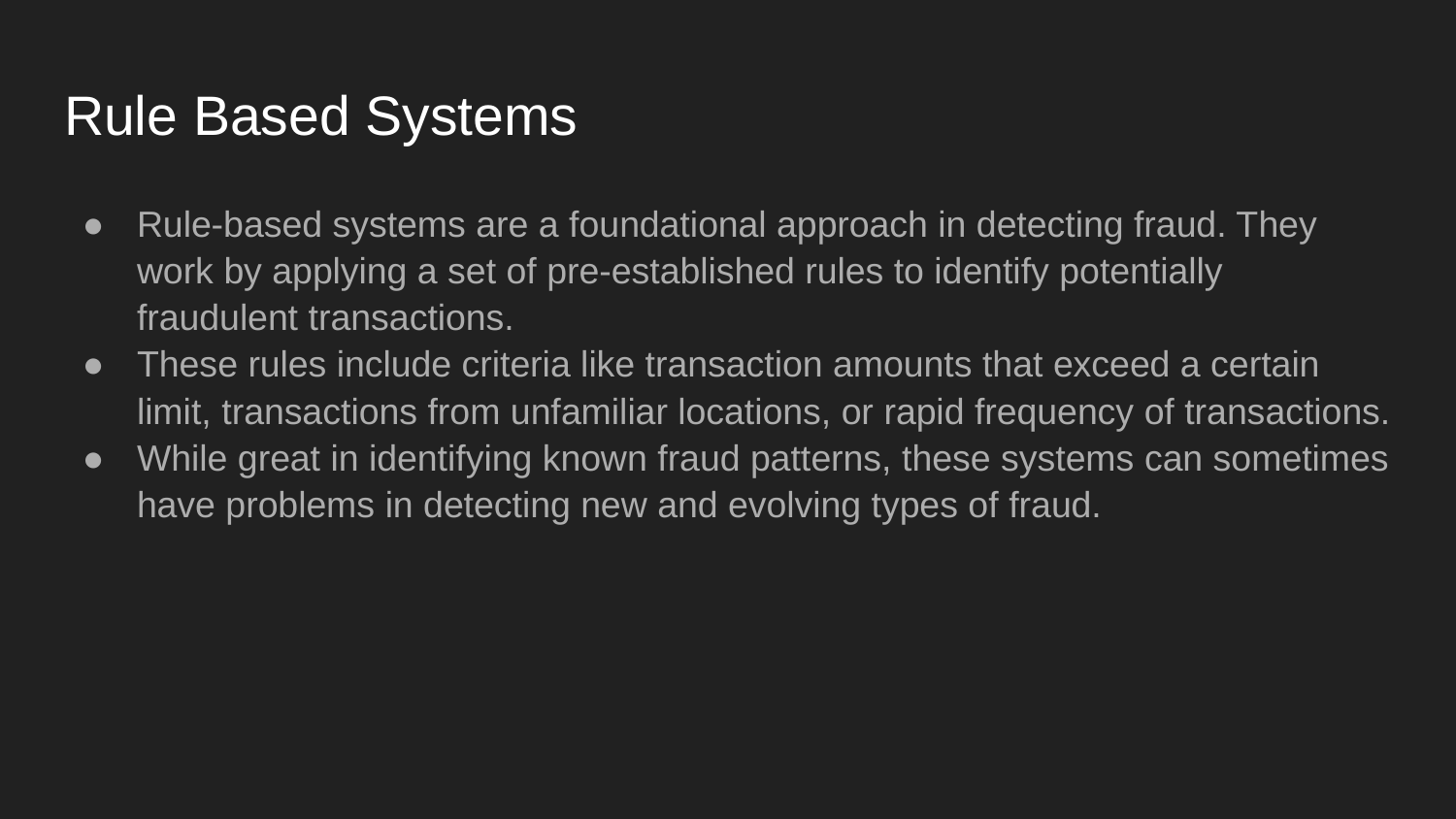

Rule Based Systems
Rule-based systems are a foundational approach in detecting fraud. They work by applying a set of pre-established rules to identify potentially fraudulent transactions.
These rules include criteria like transaction amounts that exceed a certain limit, transactions from unfamiliar locations, or rapid frequency of transactions.
While great in identifying known fraud patterns, these systems can sometimes have problems in detecting new and evolving types of fraud.